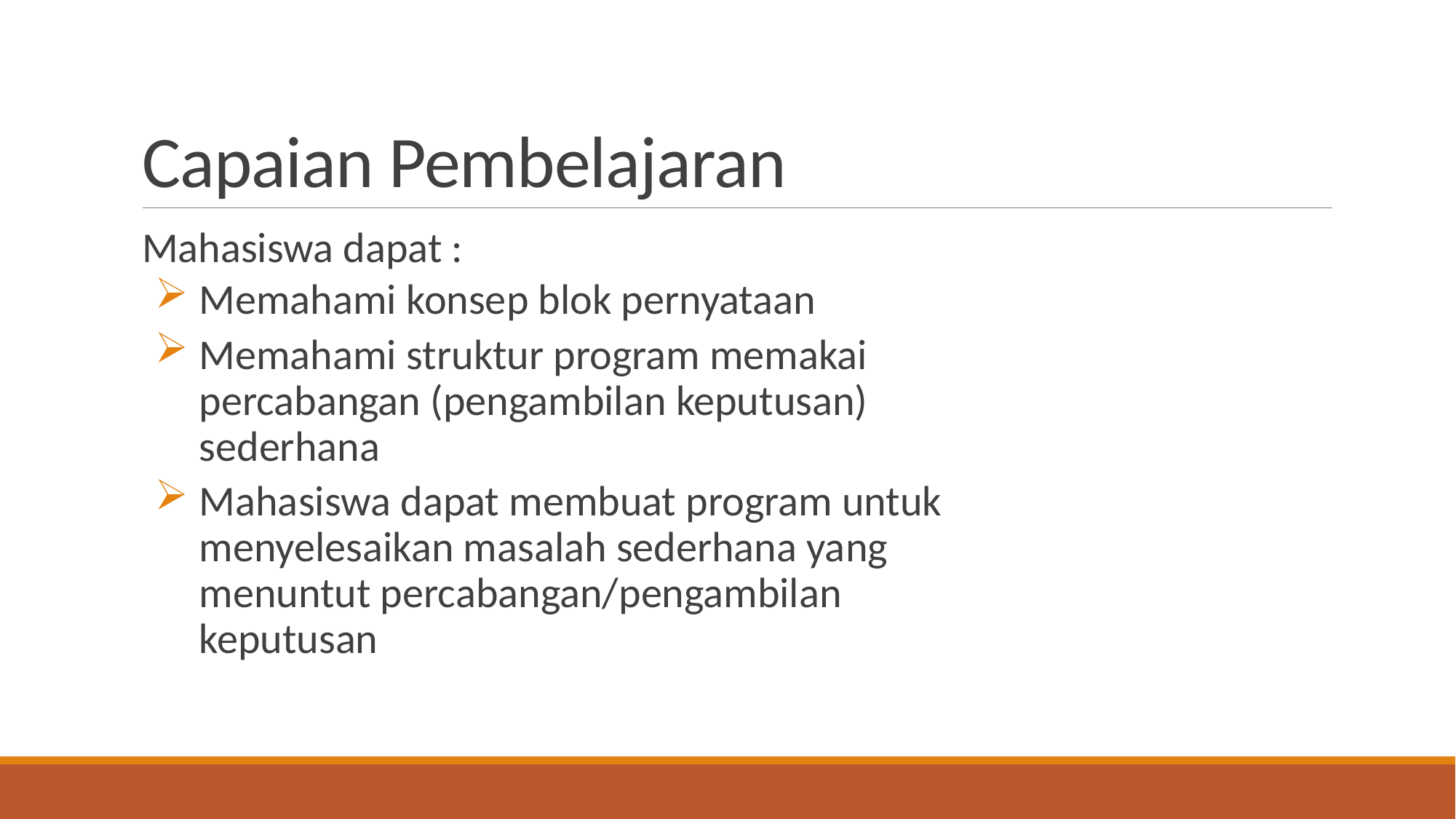

# Capaian Pembelajaran
Mahasiswa dapat :
Memahami konsep blok pernyataan
Memahami struktur program memakai percabangan (pengambilan keputusan) sederhana
Mahasiswa dapat membuat program untuk menyelesaikan masalah sederhana yang menuntut percabangan/pengambilan keputusan